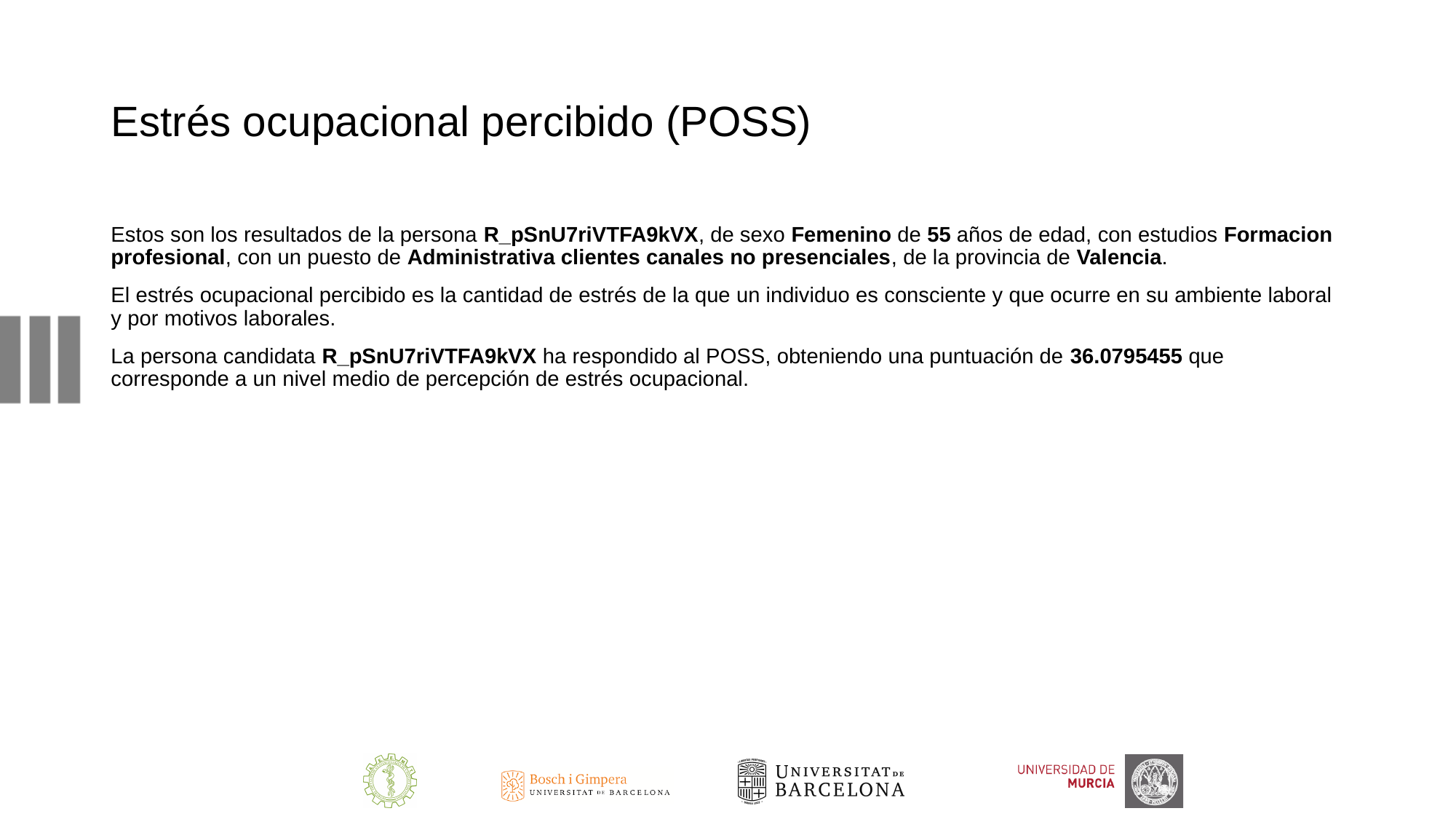

# Estrés ocupacional percibido (POSS)
Estos son los resultados de la persona R_pSnU7riVTFA9kVX, de sexo Femenino de 55 años de edad, con estudios Formacion profesional, con un puesto de Administrativa clientes canales no presenciales, de la provincia de Valencia.
El estrés ocupacional percibido es la cantidad de estrés de la que un individuo es consciente y que ocurre en su ambiente laboral y por motivos laborales.
La persona candidata R_pSnU7riVTFA9kVX ha respondido al POSS, obteniendo una puntuación de 36.0795455 que corresponde a un nivel medio de percepción de estrés ocupacional.